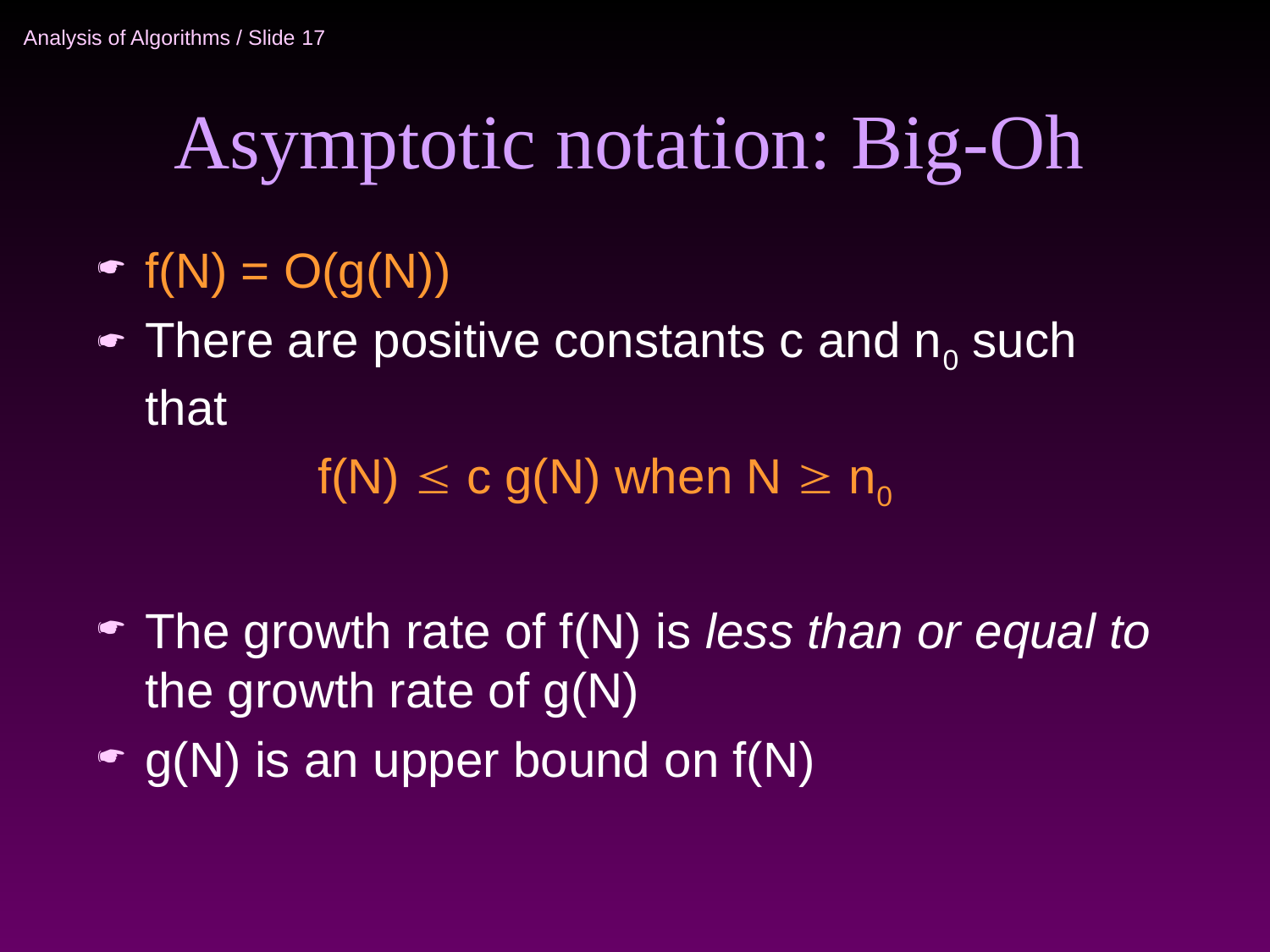

# Asymptotic notation: Big-Oh
f(N) = O(g(N))
There are positive constants c and n0 such that
                f(N) ≤ c g(N) when N ≥ n0

The growth rate of f(N) is less than or equal to the growth rate of g(N)
g(N) is an upper bound on f(N)